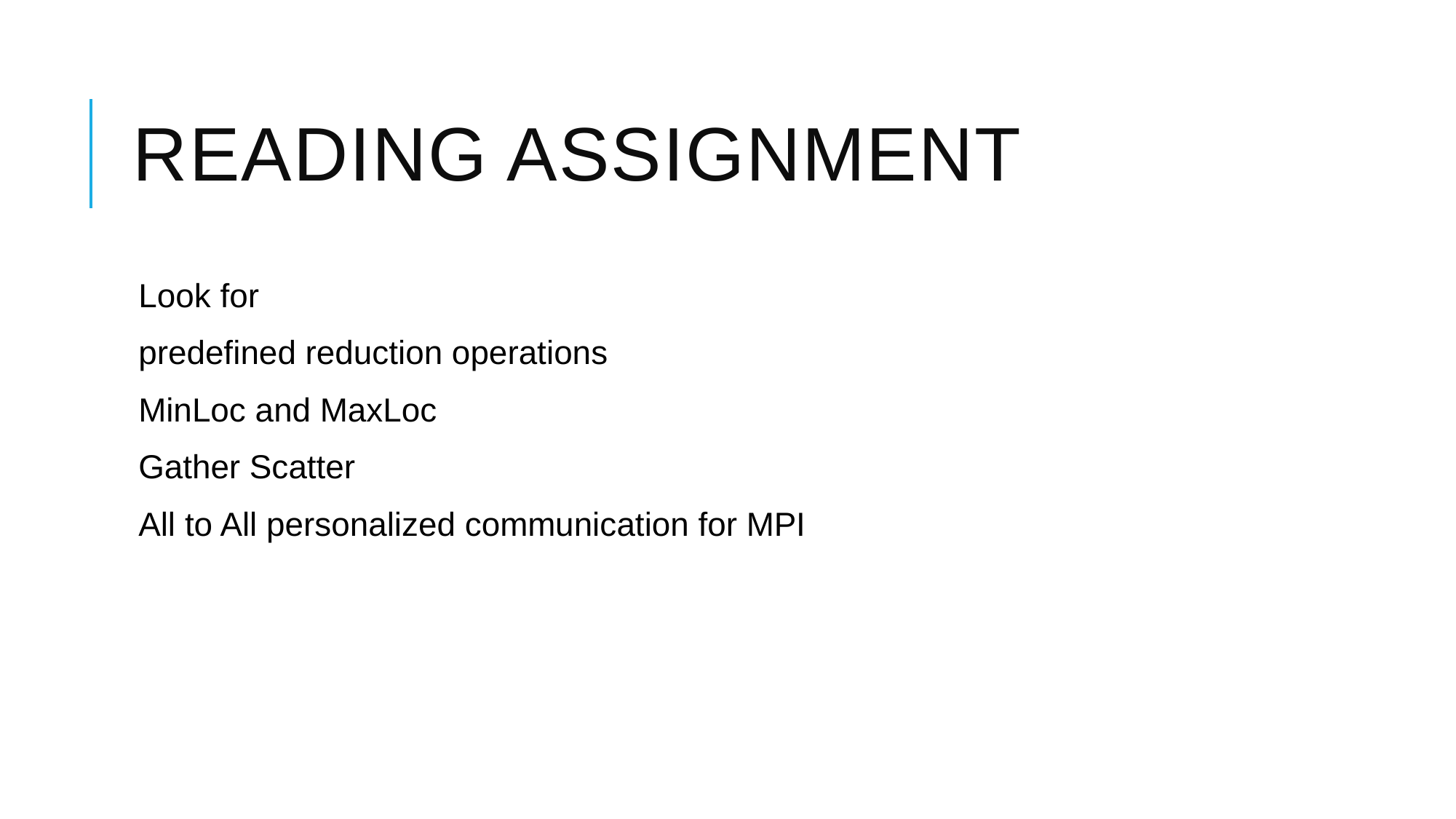

# Reading assignment
Look for
predefined reduction operations
MinLoc and MaxLoc
Gather Scatter
All to All personalized communication for MPI